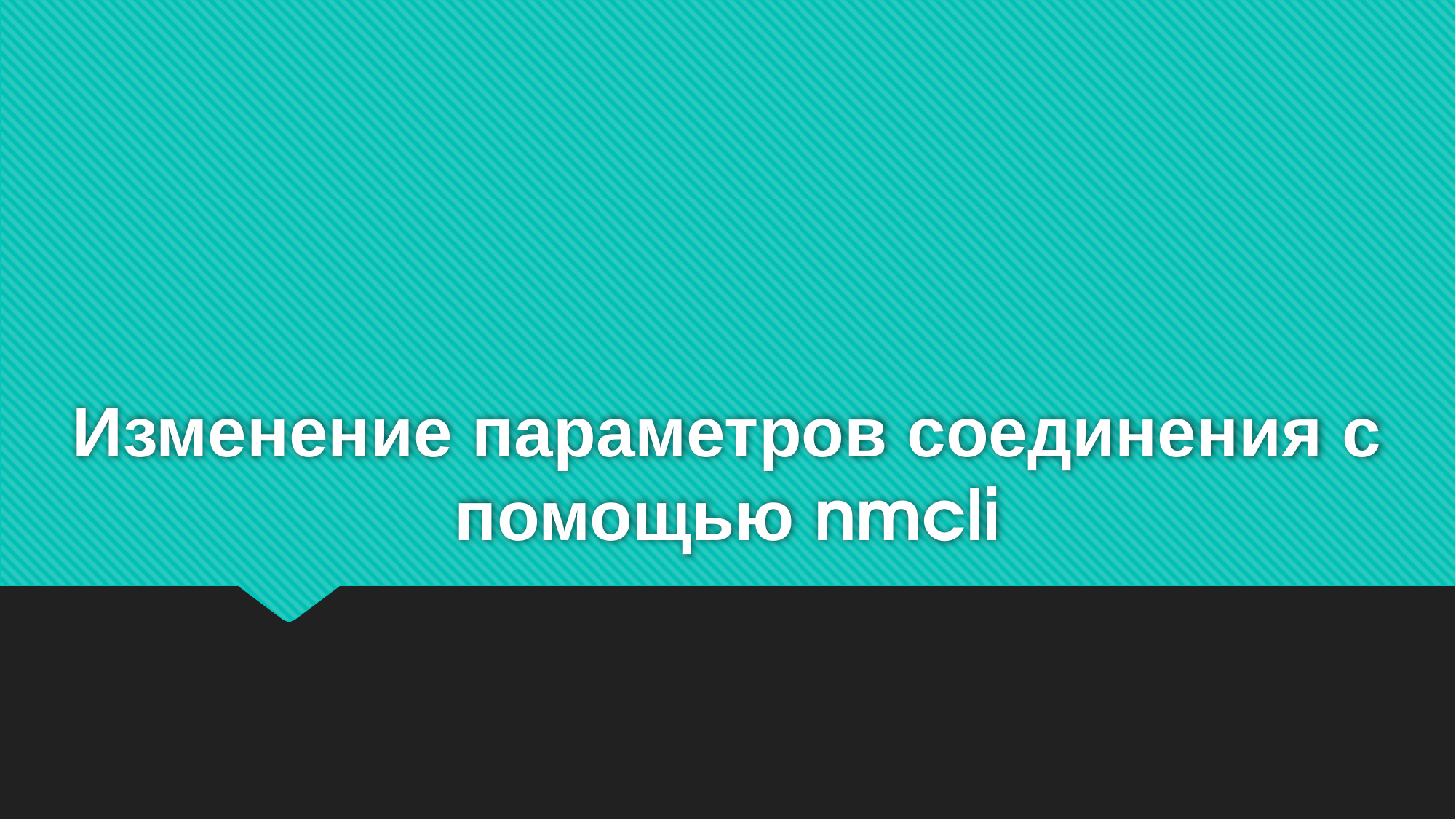

# Изменение параметров соединения с помощью nmcli